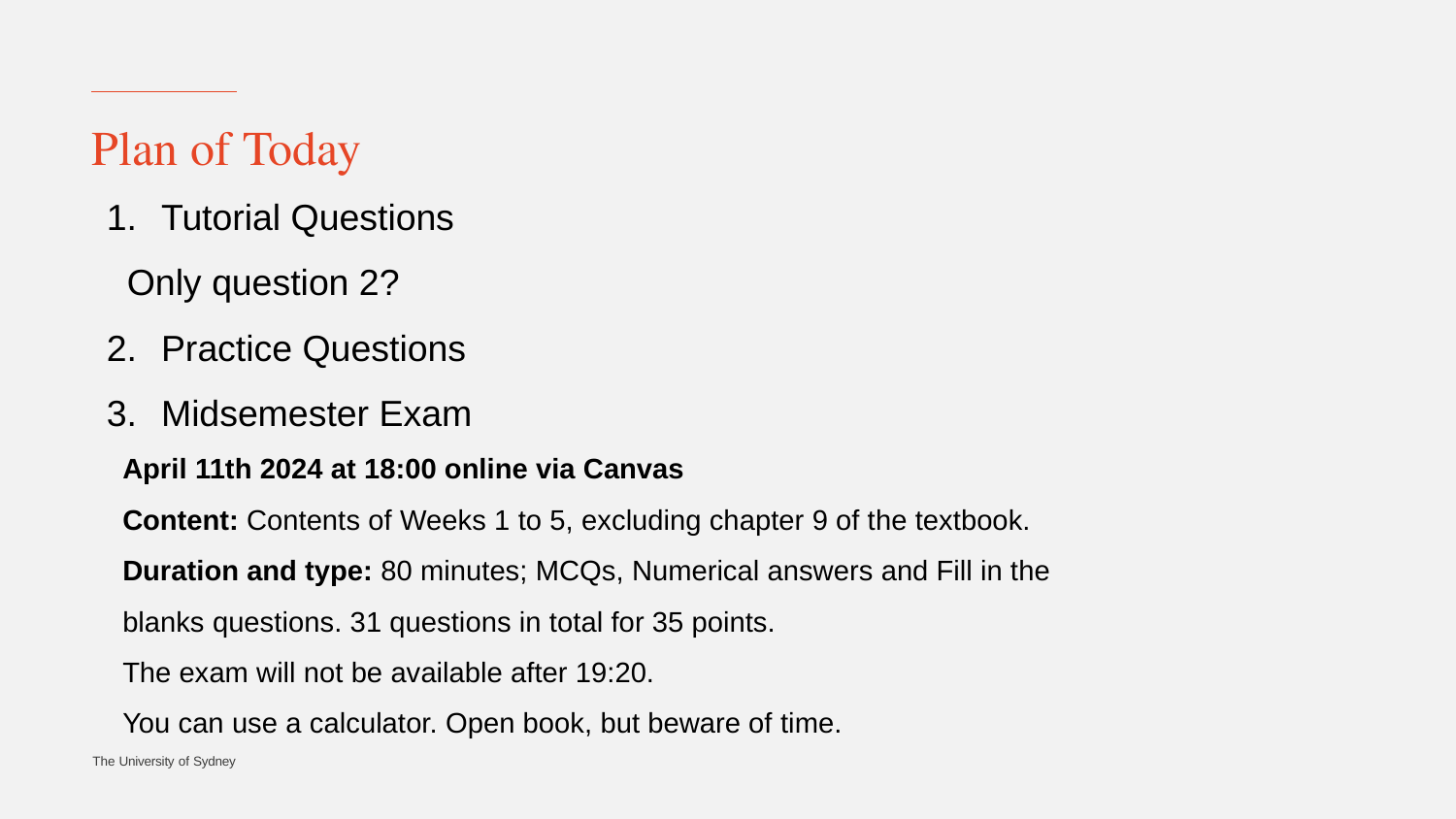

# Plan of Today
Tutorial Questions
  Only question 2?
Practice Questions
Midsemester Exam
  April 11th 2024 at 18:00 online via Canvas
  Content: Contents of Weeks 1 to 5, excluding chapter 9 of the textbook.
  Duration and type: 80 minutes; MCQs, Numerical answers and Fill in the
  blanks questions. 31 questions in total for 35 points.
  The exam will not be available after 19:20.
  You can use a calculator. Open book, but beware of time.